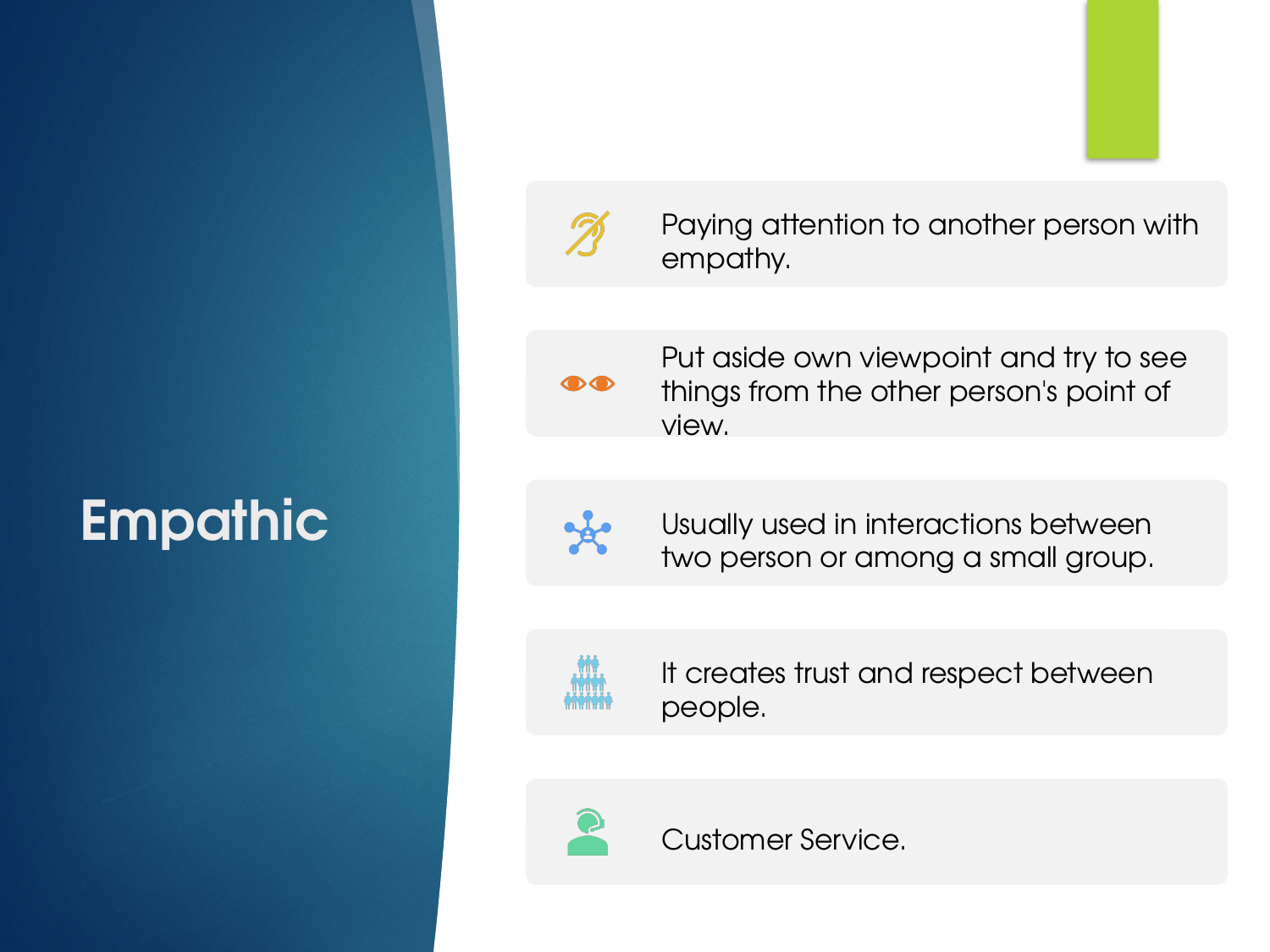

Paying attention to another person with empathy.
Put aside own viewpoint and try to see things from the other person's point of view.
Usually used in interactions between two person or among a small group.
It creates trust and respect between people.
Customer Service.
# Empathic